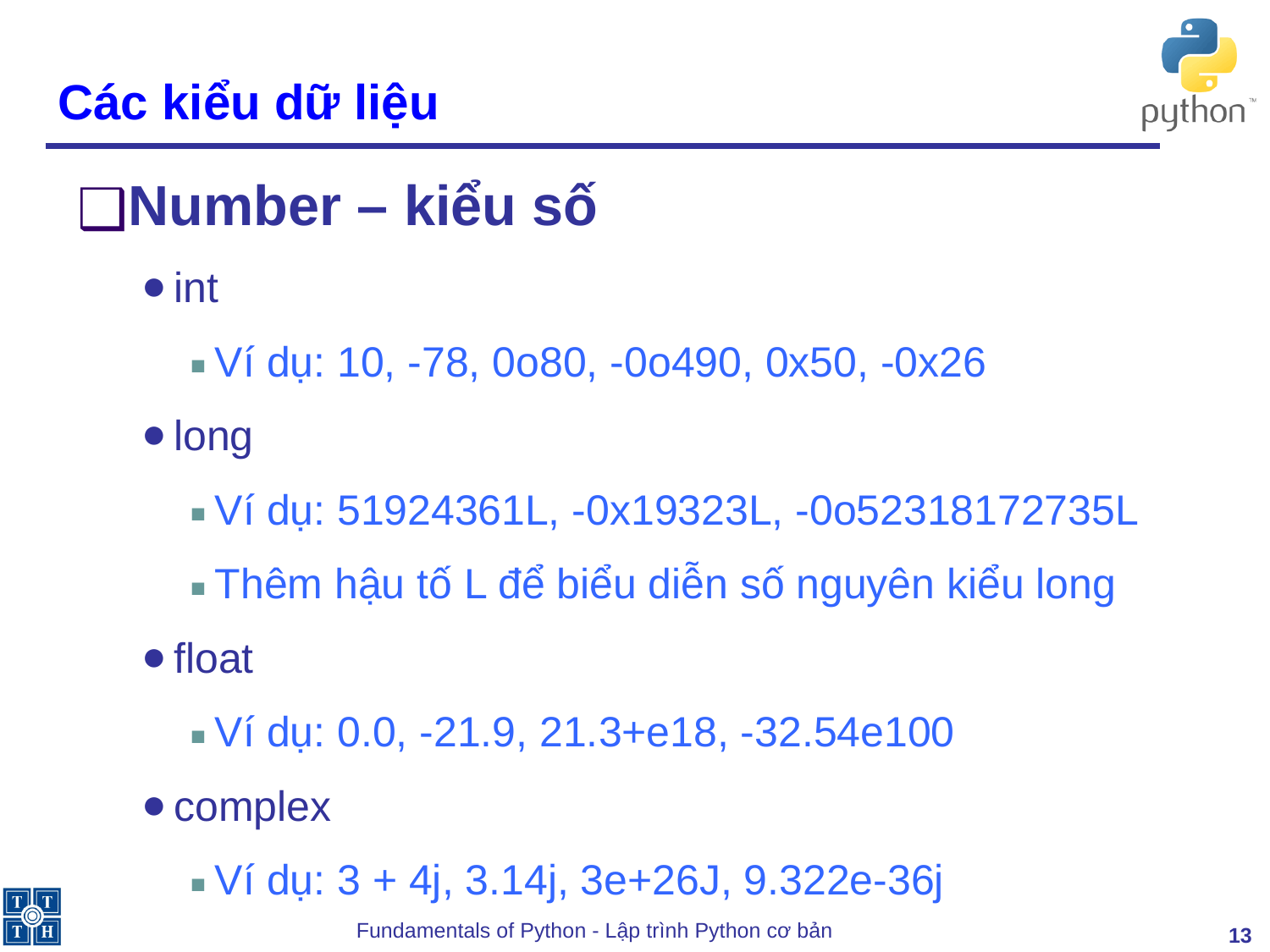

# Các kiểu dữ liệu
Number – kiểu số
int
Ví dụ: 10, -78, 0o80, -0o490, 0x50, -0x26
long
Ví dụ: 51924361L, -0x19323L, -0o52318172735L
Thêm hậu tố L để biểu diễn số nguyên kiểu long
float
Ví dụ: 0.0, -21.9, 21.3+e18, -32.54e100
complex
Ví dụ: 3 + 4j, 3.14j, 3e+26J, 9.322e-36j
13